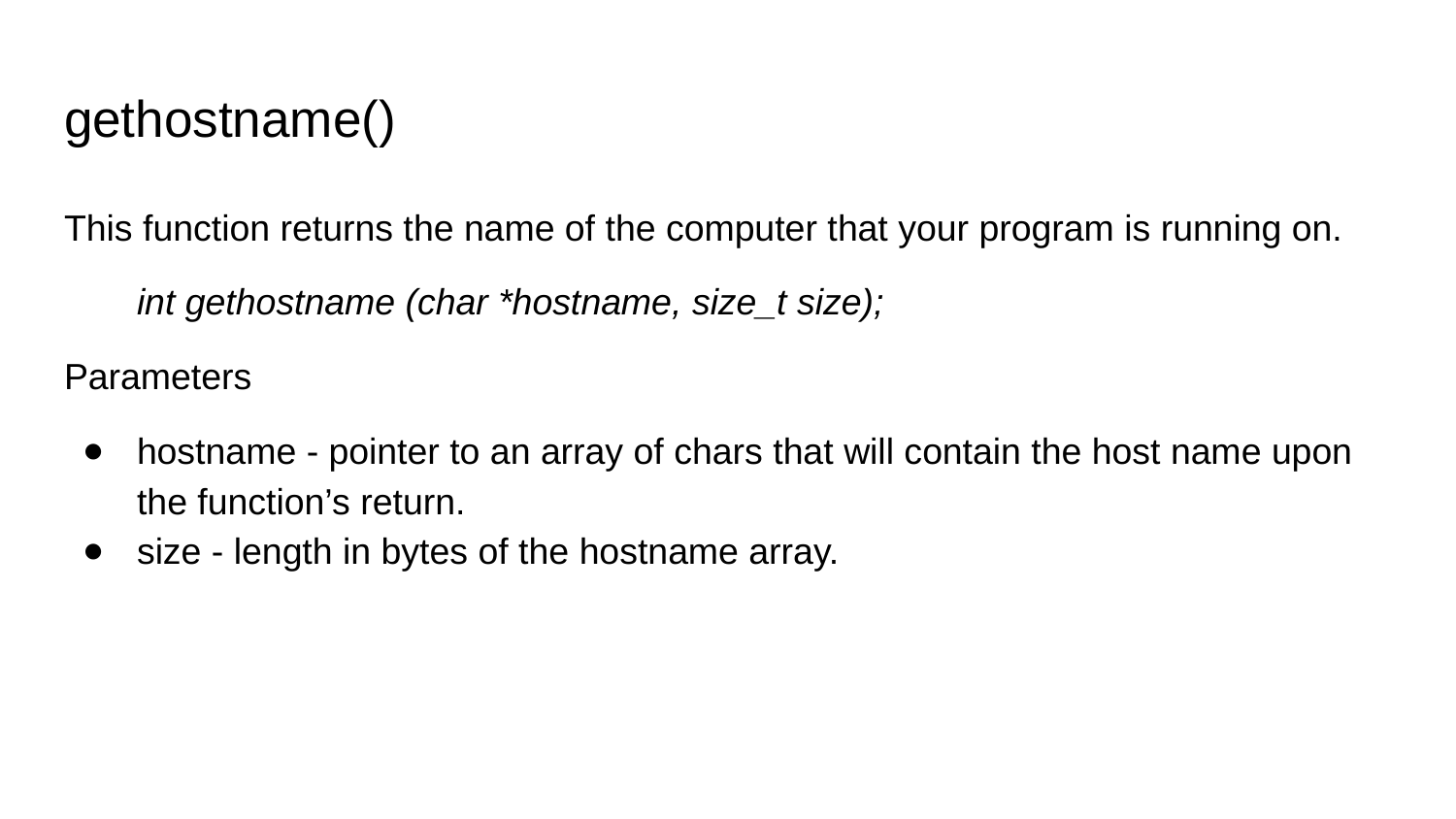

# gethostname()
This function returns the name of the computer that your program is running on.
int gethostname (char *hostname, size_t size);
Parameters
hostname - pointer to an array of chars that will contain the host name upon the function’s return.
size - length in bytes of the hostname array.